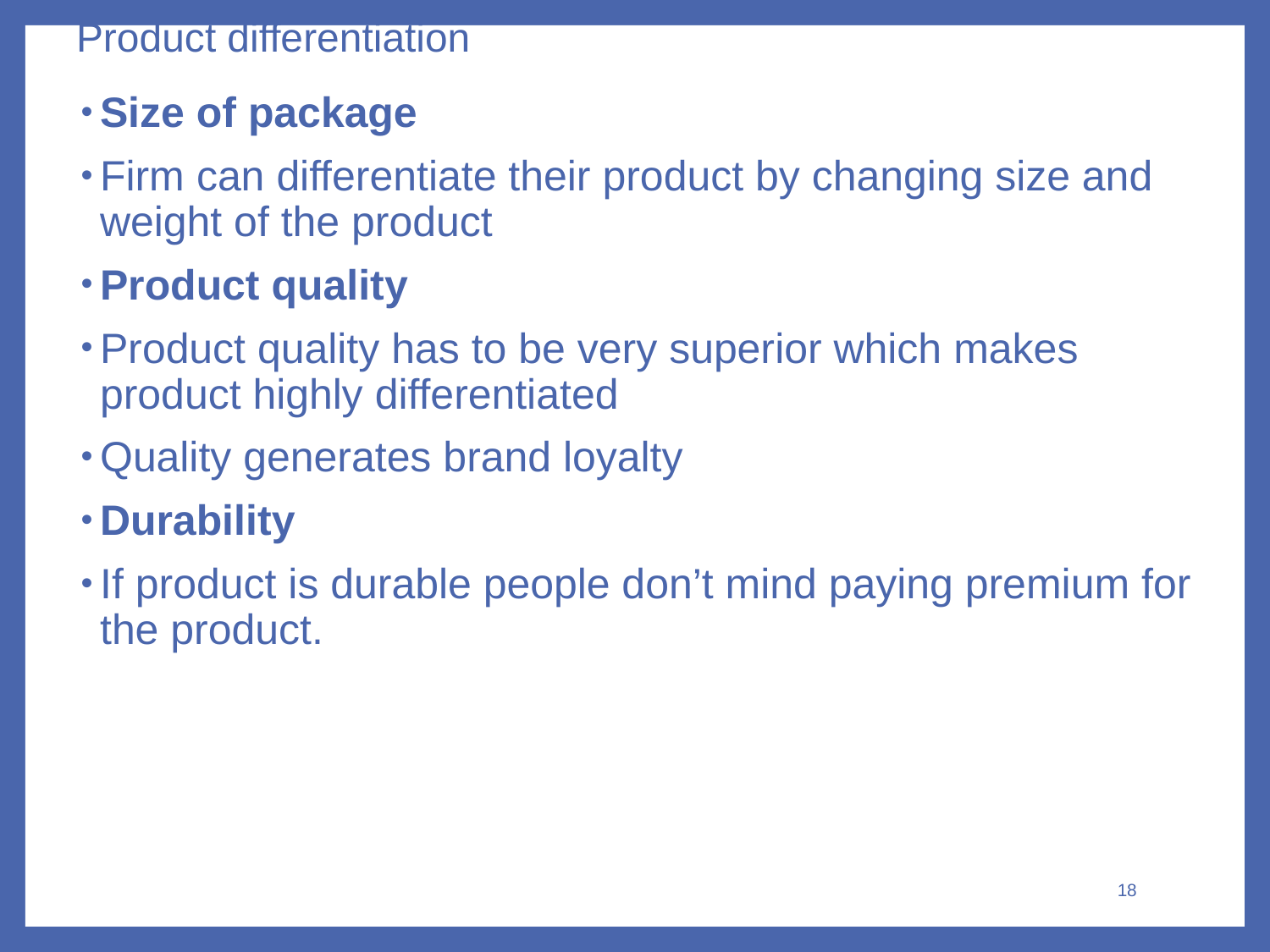

# Product differentiation
Size of package
Firm can differentiate their product by changing size and weight of the product
Product quality
Product quality has to be very superior which makes product highly differentiated
Quality generates brand loyalty
Durability
If product is durable people don’t mind paying premium for the product.

18